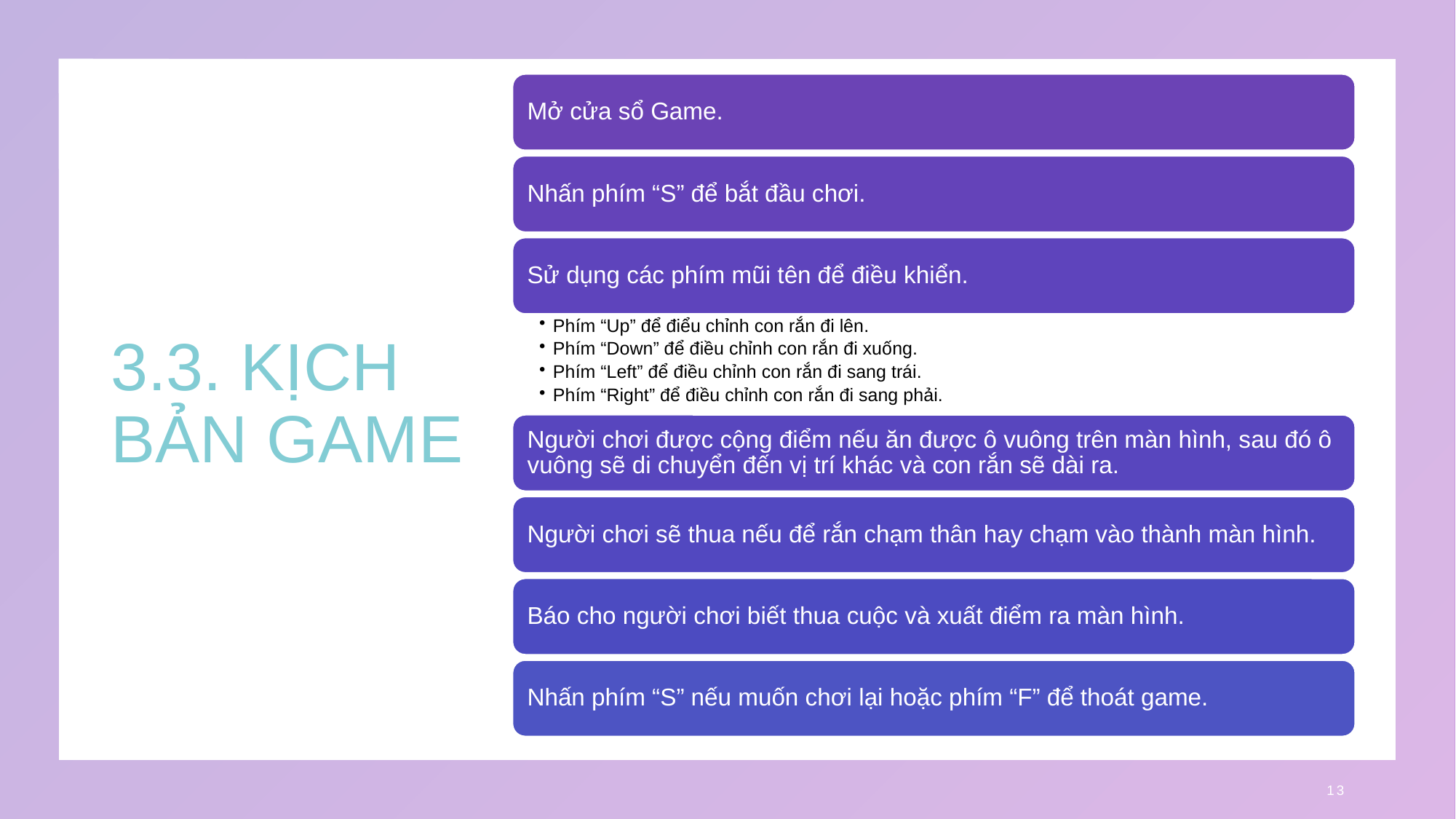

# 3.3. KỊCH BẢN GAME
Mở cửa sổ Game.
Nhấn phím “S” để bắt đầu chơi.
Sử dụng các phím mũi tên để điều khiển.
Phím “Up” để điểu chỉnh con rắn đi lên.
Phím “Down” để điều chỉnh con rắn đi xuống.
Phím “Left” để điều chỉnh con rắn đi sang trái.
Phím “Right” để điều chỉnh con rắn đi sang phải.
Người chơi được cộng điểm nếu ăn được ô vuông trên màn hình, sau đó ô vuông sẽ di chuyển đến vị trí khác và con rắn sẽ dài ra.
Người chơi sẽ thua nếu để rắn chạm thân hay chạm vào thành màn hình.
Báo cho người chơi biết thua cuộc và xuất điểm ra màn hình.
Nhấn phím “S” nếu muốn chơi lại hoặc phím “F” để thoát game.
13